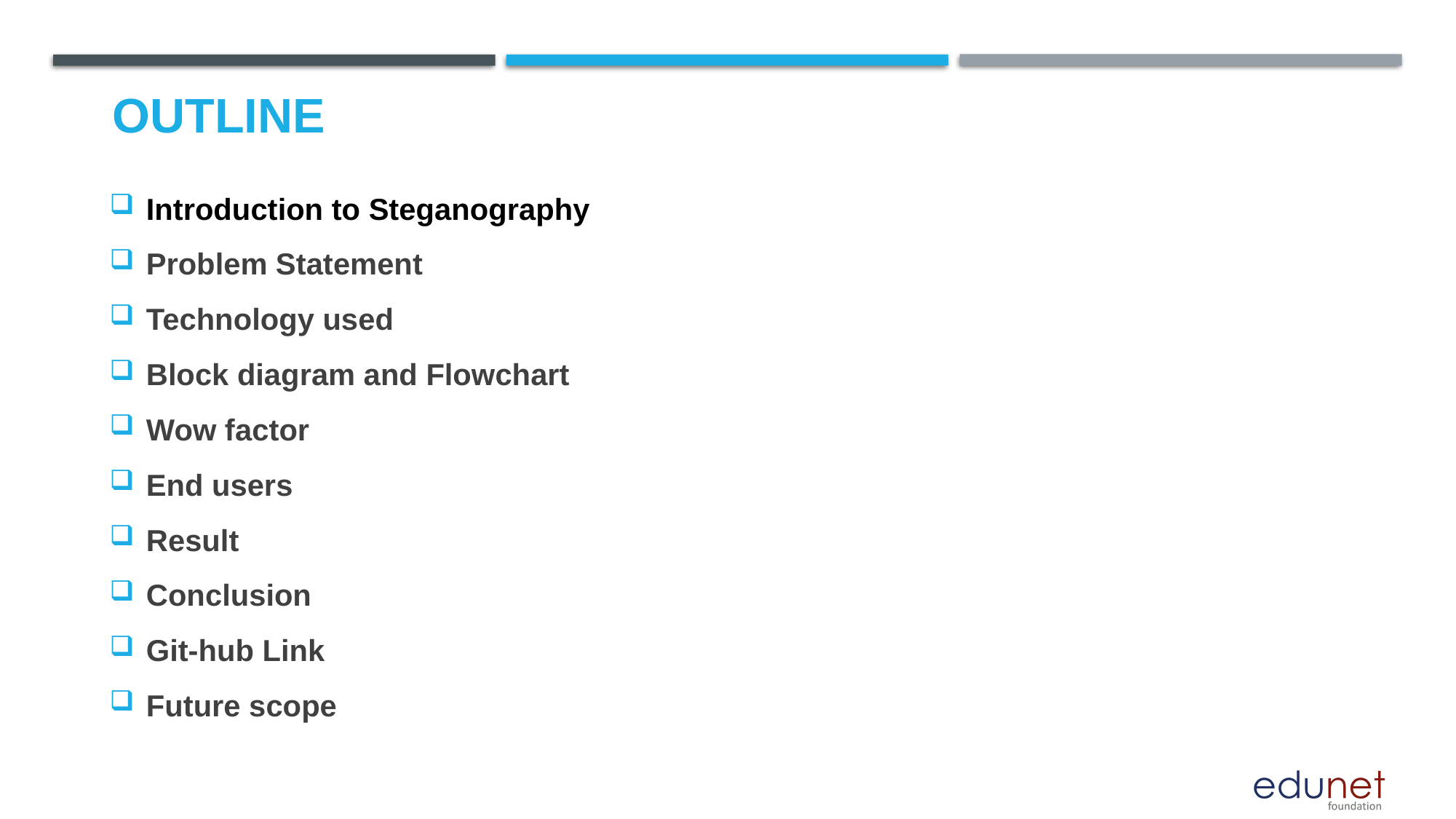

# OUTLINE

Introduction to Steganography
Problem Statement
Technology used
Block diagram and Flowchart
Wow factor
End users
Result
Conclusion
Git-hub Link
Future scope